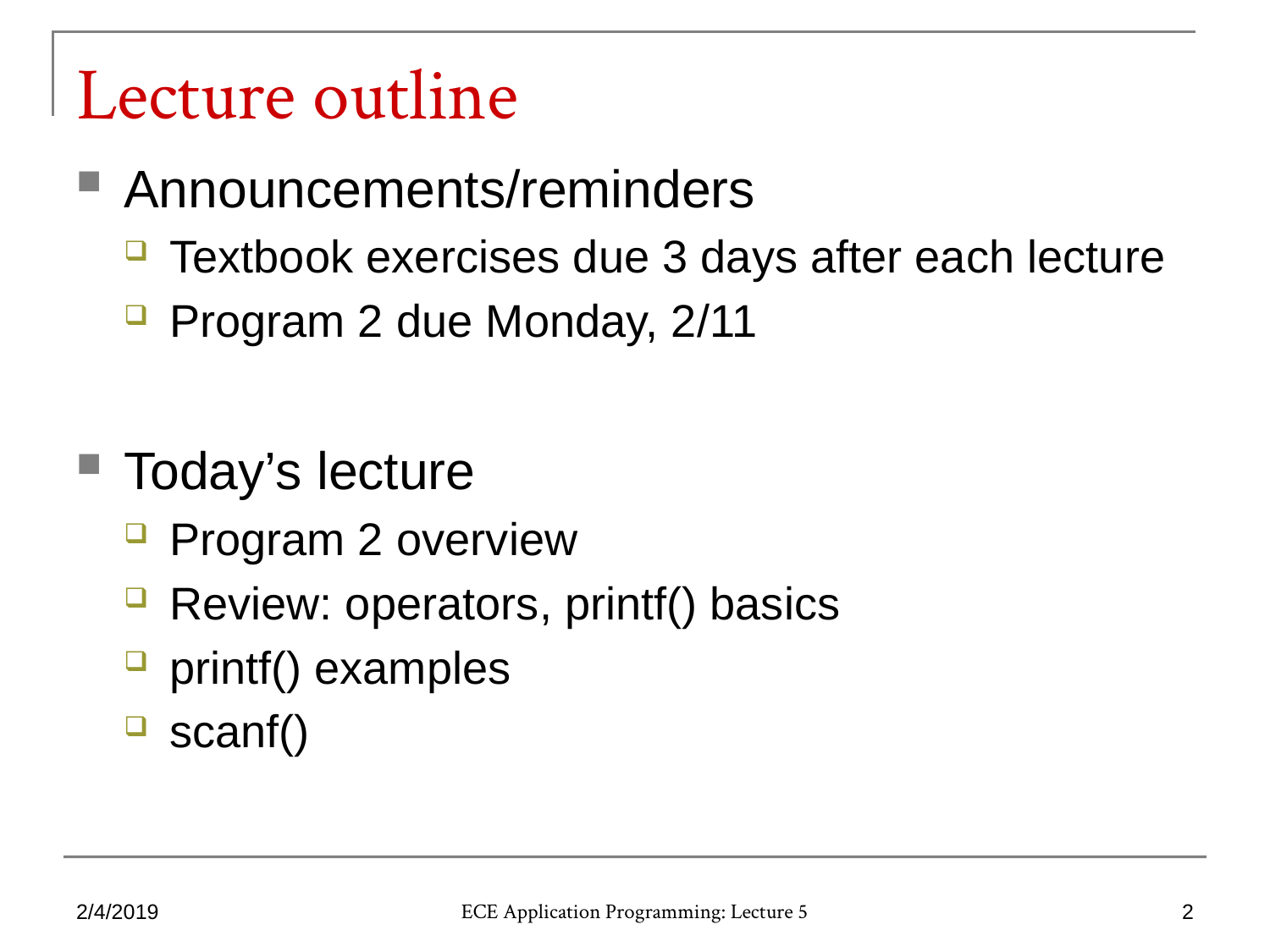

# Lecture outline
Announcements/reminders
Textbook exercises due 3 days after each lecture
Program 2 due Monday, 2/11

Today’s lecture
Program 2 overview
Review: operators, printf() basics
printf() examples
scanf()
2/4/2019
2
ECE Application Programming: Lecture 5